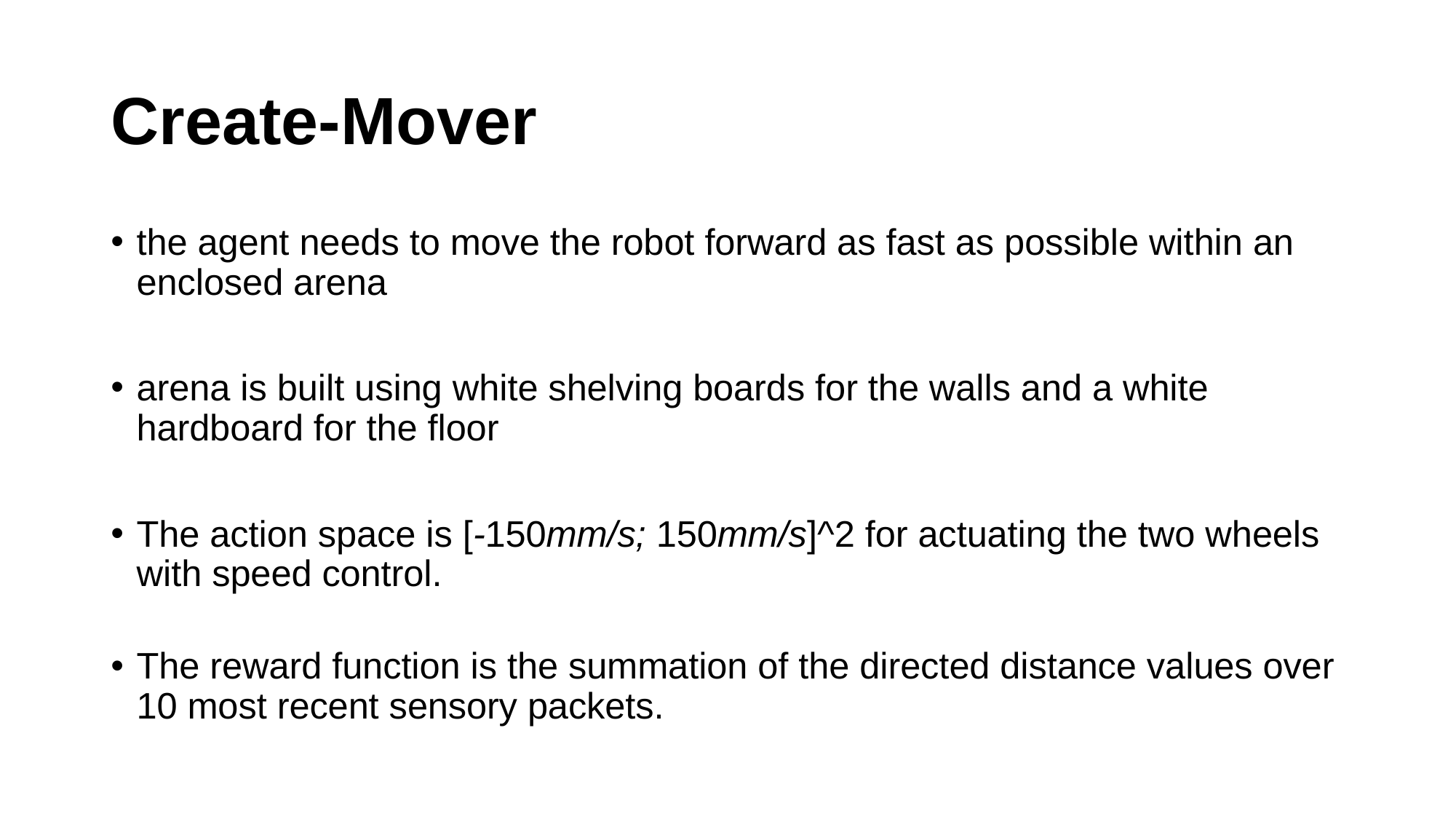

# Create-Mover
the agent needs to move the robot forward as fast as possible within an enclosed arena

arena is built using white shelving boards for the walls and a white hardboard for the floor

The action space is [-150mm/s; 150mm/s]^2 for actuating the two wheels with speed control.
The reward function is the summation of the directed distance values over 10 most recent sensory packets.